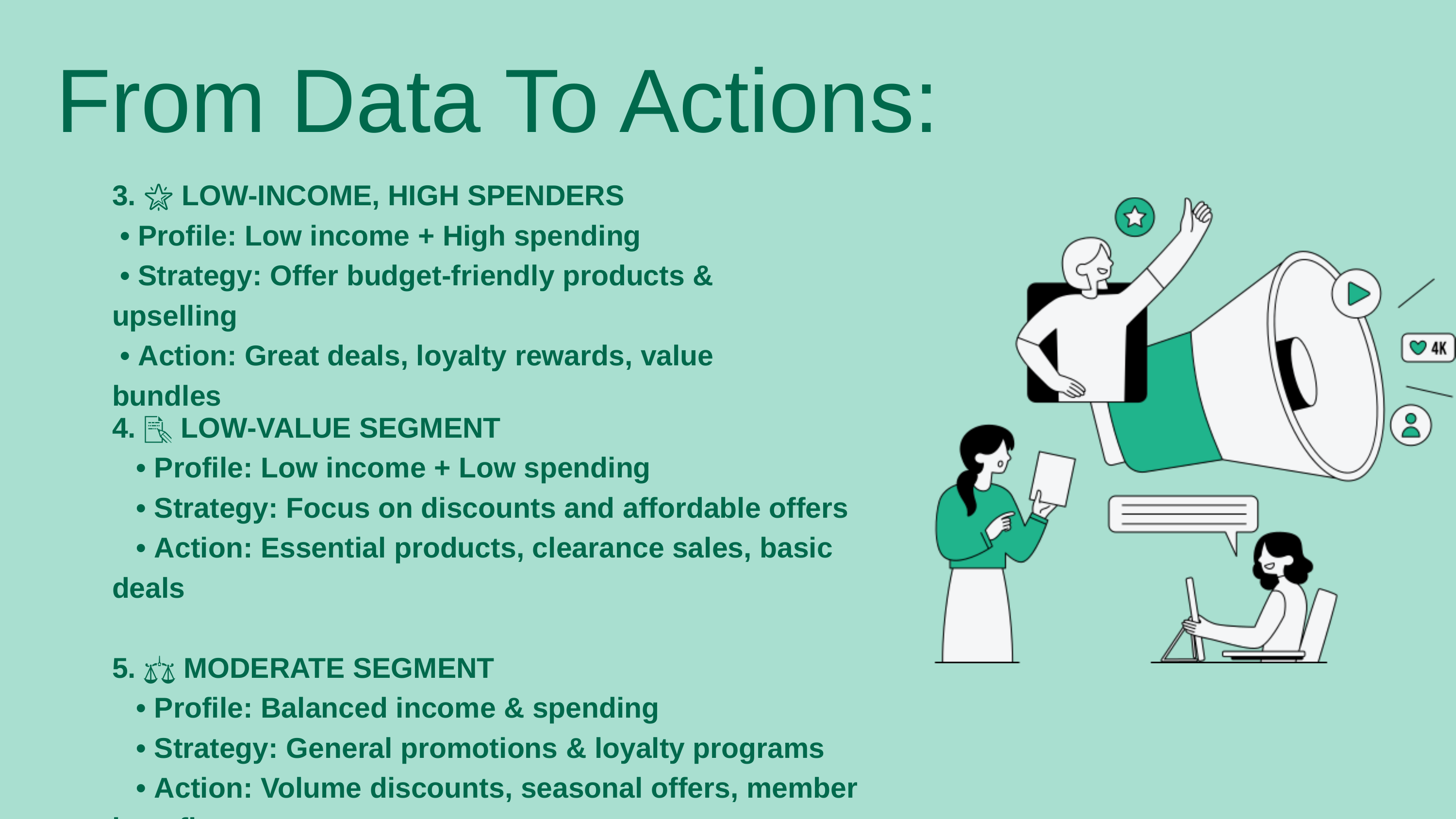

From Data To Actions:

3. 🌟 LOW-INCOME, HIGH SPENDERS
 • Profile: Low income + High spending
 • Strategy: Offer budget-friendly products & upselling
 • Action: Great deals, loyalty rewards, value bundles

4. 📝 LOW-VALUE SEGMENT
   • Profile: Low income + Low spending
   • Strategy: Focus on discounts and affordable offers
   • Action: Essential products, clearance sales, basic deals

5. ⚖️ MODERATE SEGMENT
   • Profile: Balanced income & spending
   • Strategy: General promotions & loyalty programs
   • Action: Volume discounts, seasonal offers, member benefits